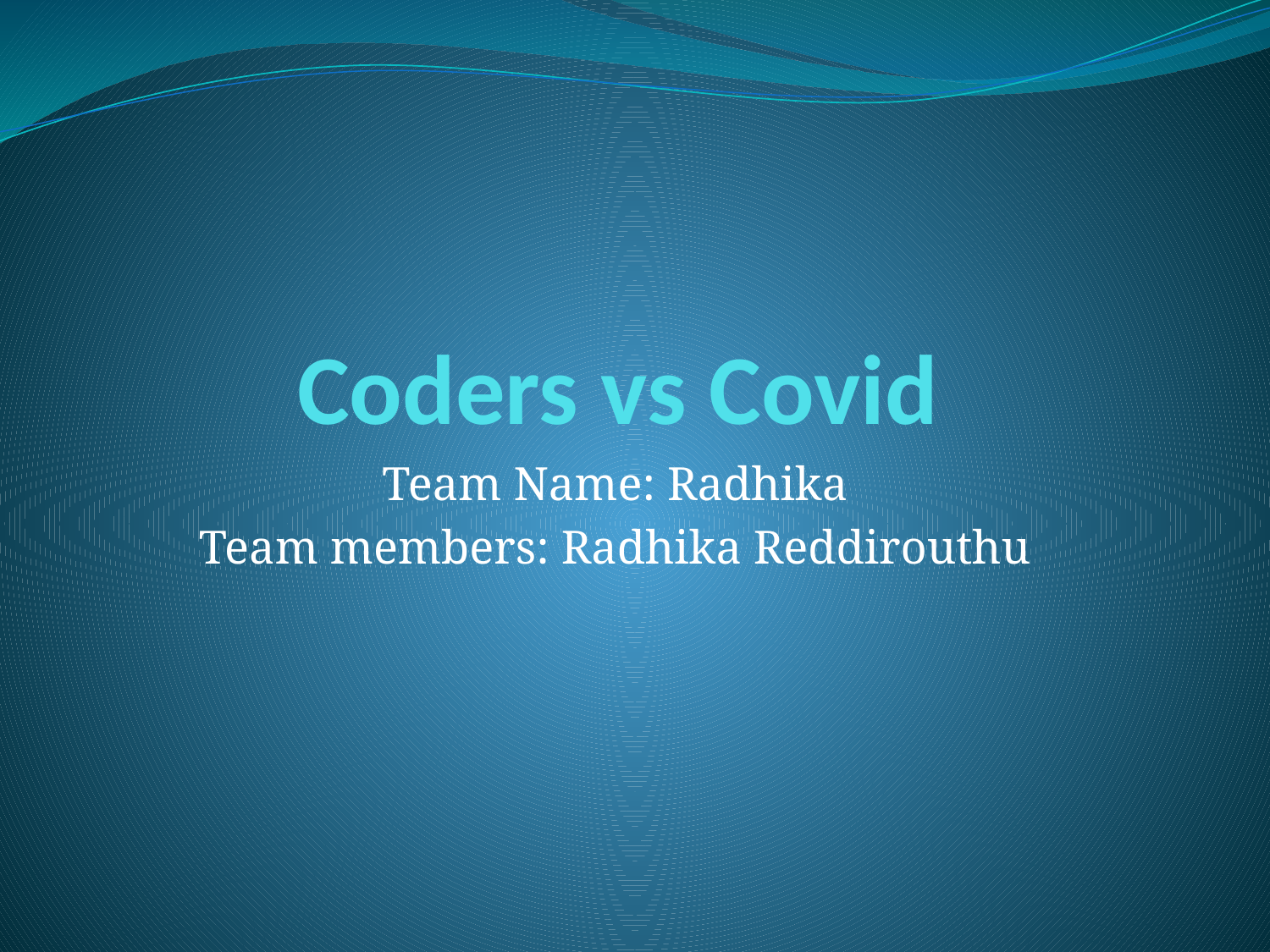

# Coders vs Covid
Team Name: Radhika
Team members: Radhika Reddirouthu